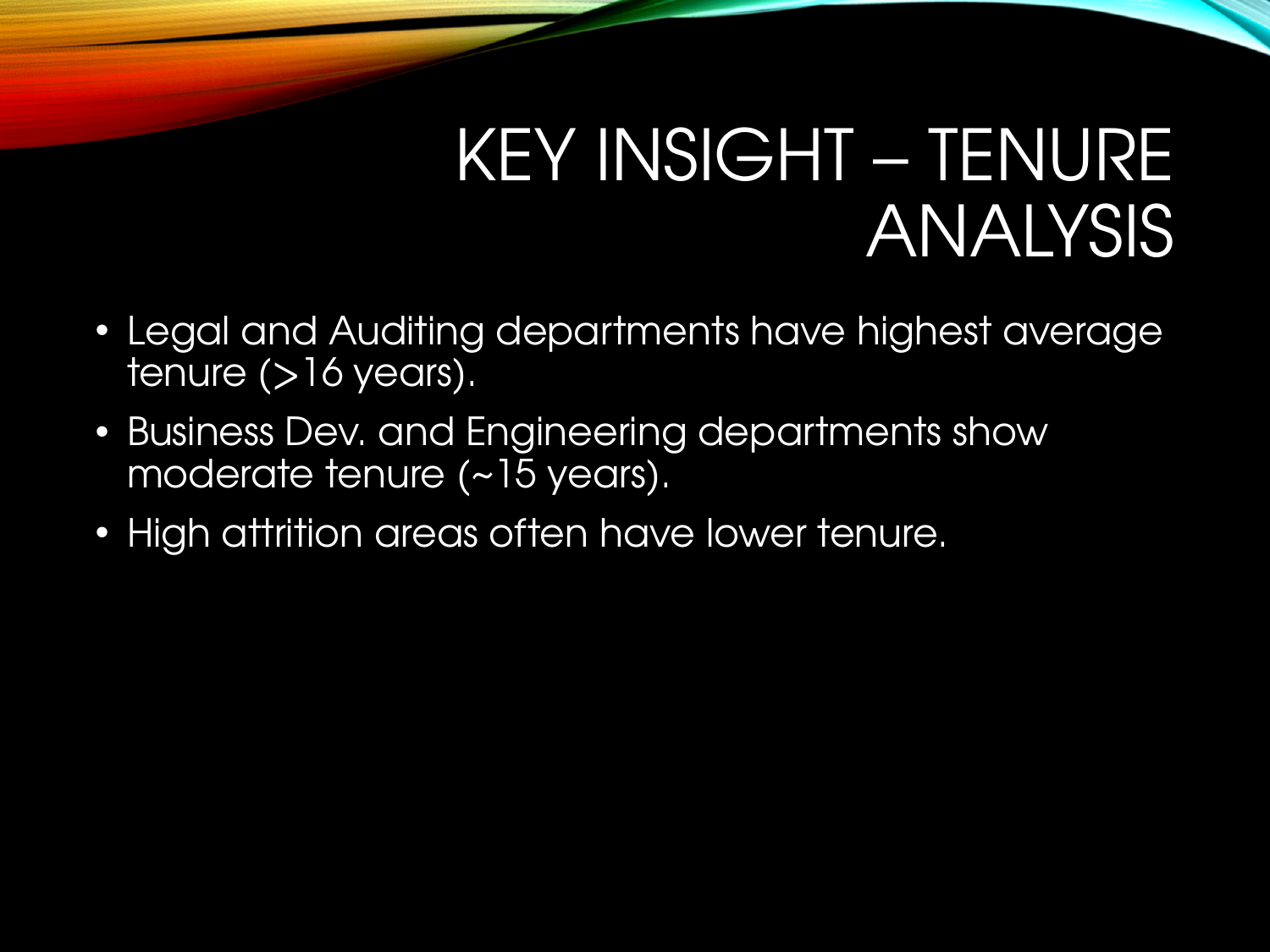

# Key Insight – Tenure Analysis
Legal and Auditing departments have highest average tenure (>16 years).
Business Dev. and Engineering departments show moderate tenure (~15 years).
High attrition areas often have lower tenure.